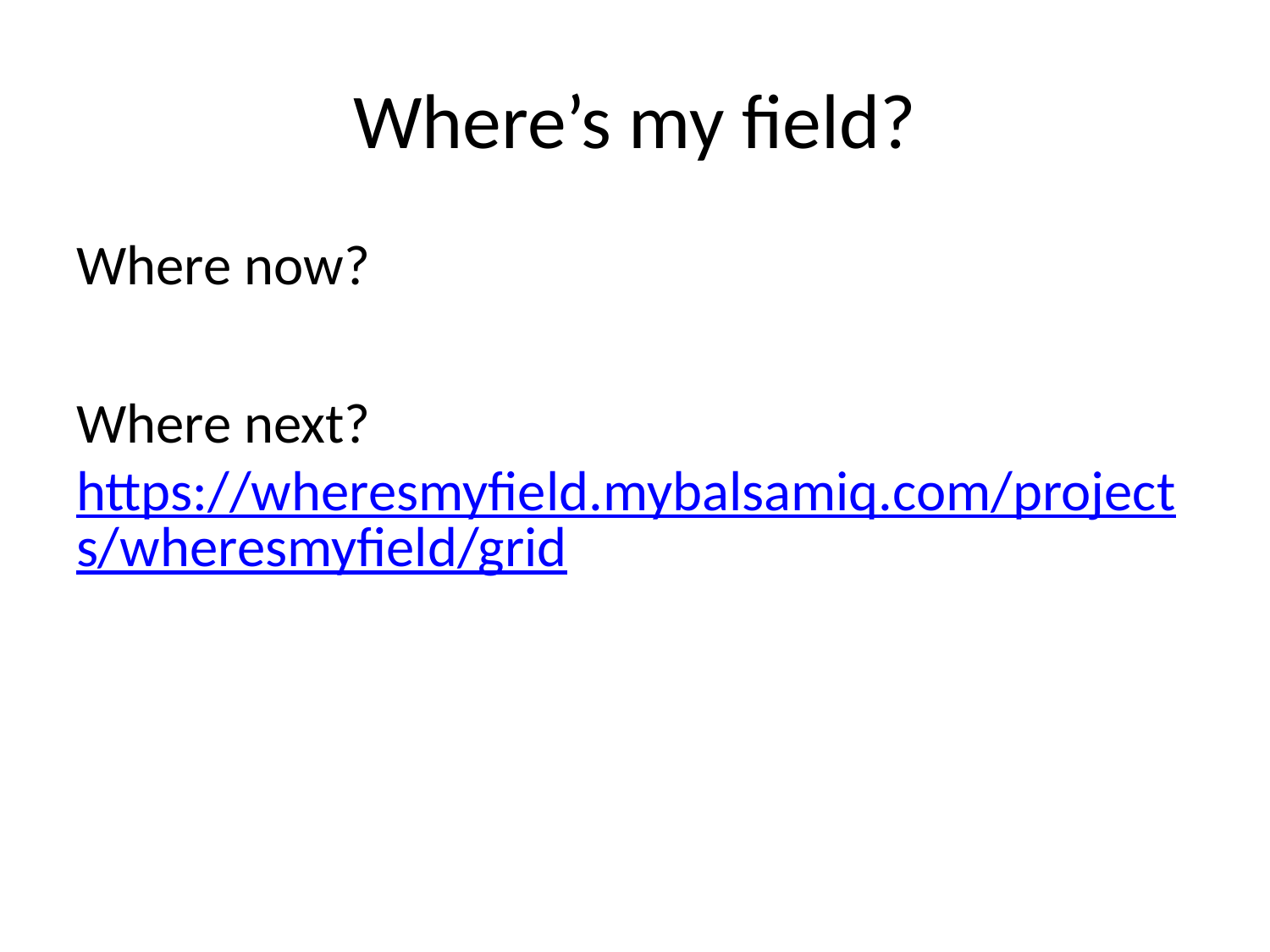

# Where’s my field?
Where now?

Where next? https://wheresmyfield.mybalsamiq.com/projects/wheresmyfield/grid